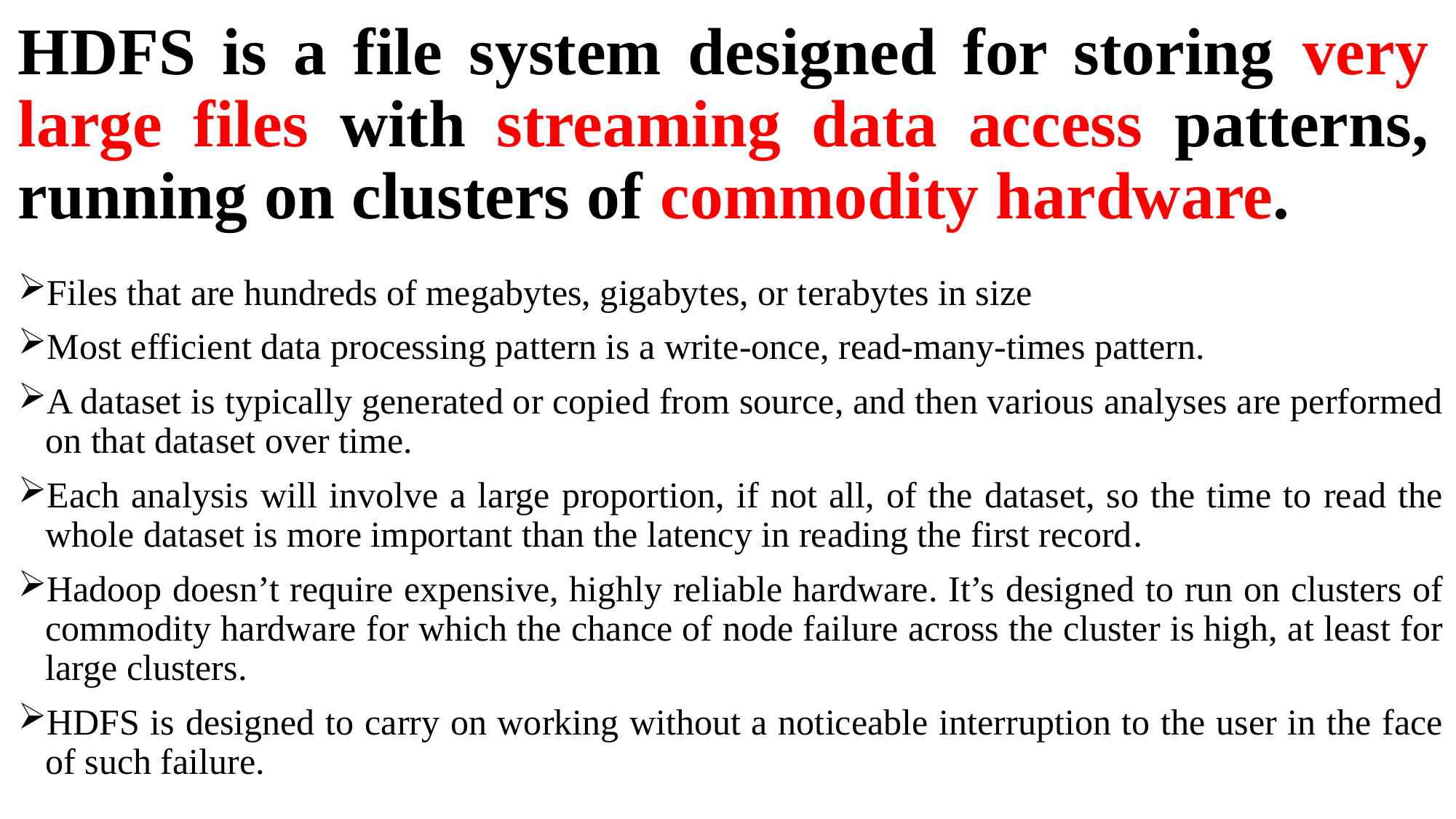

# HDFS is a file system designed for storing very large files with streaming data access patterns, running on clusters of commodity hardware.
Files that are hundreds of megabytes, gigabytes, or terabytes in size
Most efficient data processing pattern is a write-once, read-many-times pattern.
A dataset is typically generated or copied from source, and then various analyses are performed on that dataset over time.
Each analysis will involve a large proportion, if not all, of the dataset, so the time to read the whole dataset is more important than the latency in reading the first record.
Hadoop doesn’t require expensive, highly reliable hardware. It’s designed to run on clusters of commodity hardware for which the chance of node failure across the cluster is high, at least for large clusters.
HDFS is designed to carry on working without a noticeable interruption to the user in the face of such failure.